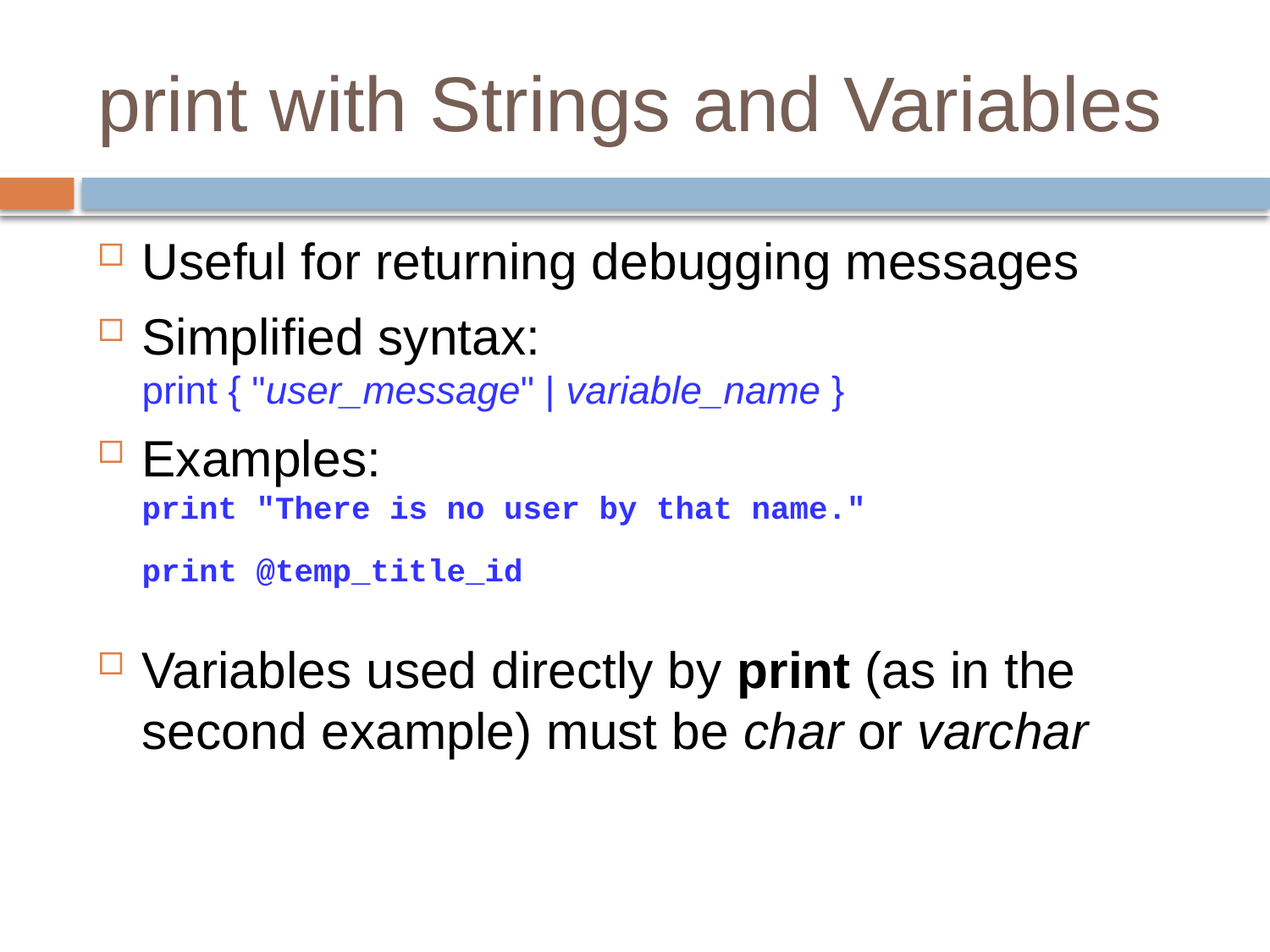

# print with Strings and Variables
Useful for returning debugging messages
Simplified syntax:
	print { "user_message" | variable_name }
Examples:
	print "There is no user by that name."

	print @temp_title_id

Variables used directly by print (as in the second example) must be char or varchar